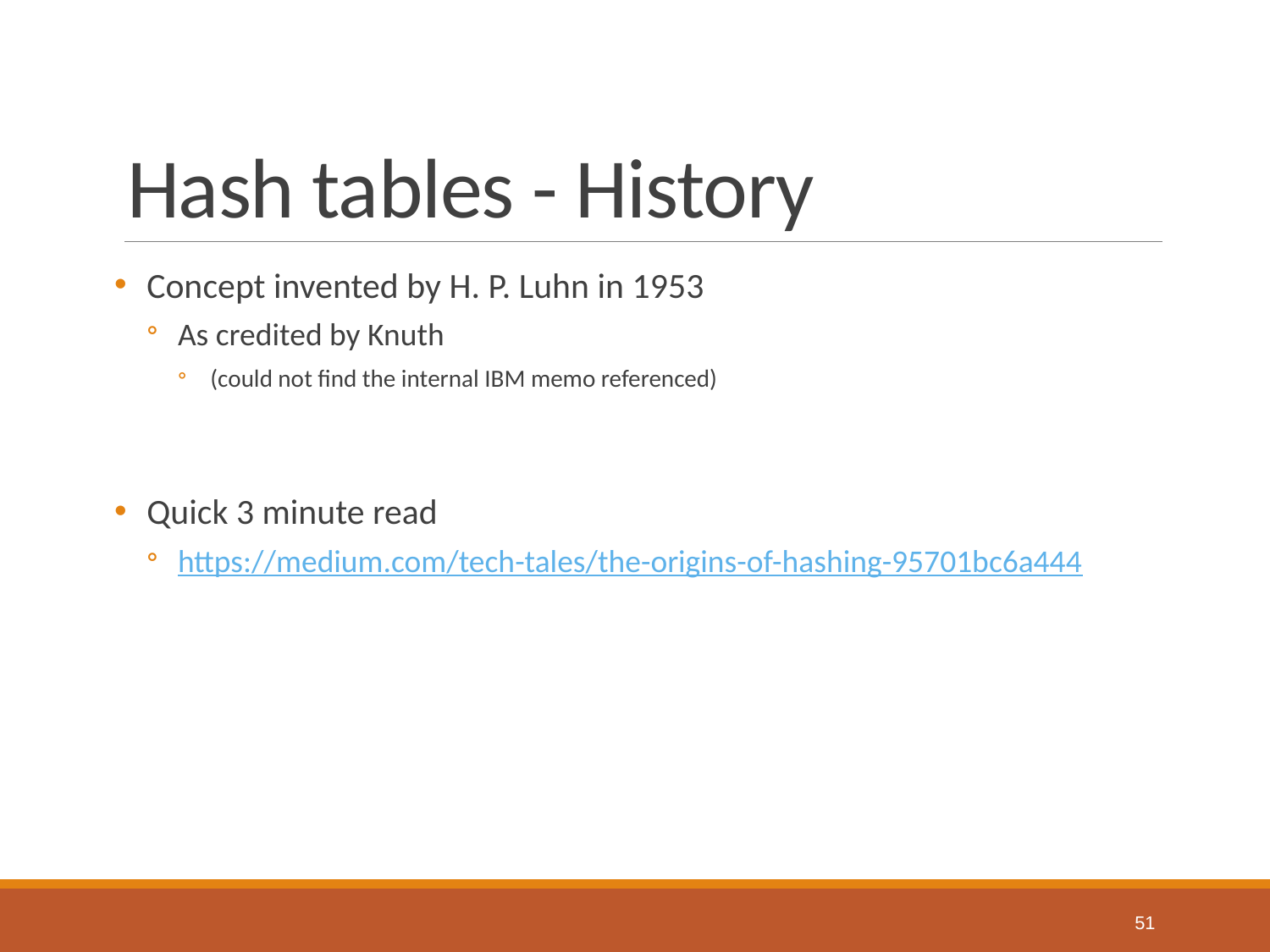

# Hash tables - History
Concept invented by H. P. Luhn in 1953
As credited by Knuth
(could not find the internal IBM memo referenced)

Quick 3 minute read
https://medium.com/tech-tales/the-origins-of-hashing-95701bc6a444
51